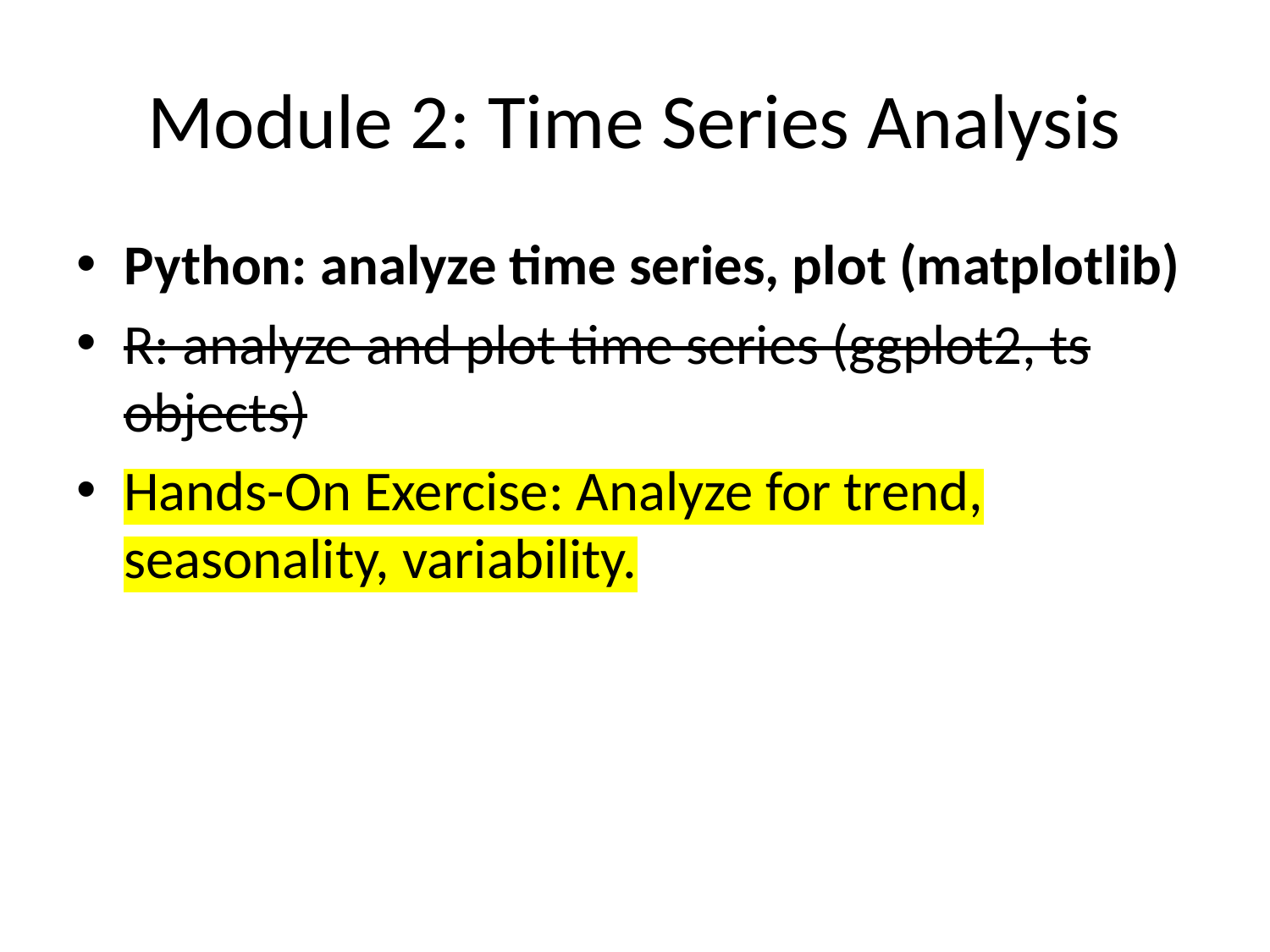

# Module 2: Time Series Analysis
Python: analyze time series, plot (matplotlib)
R: analyze and plot time series (ggplot2, ts objects)
Hands-On Exercise: Analyze for trend, seasonality, variability.